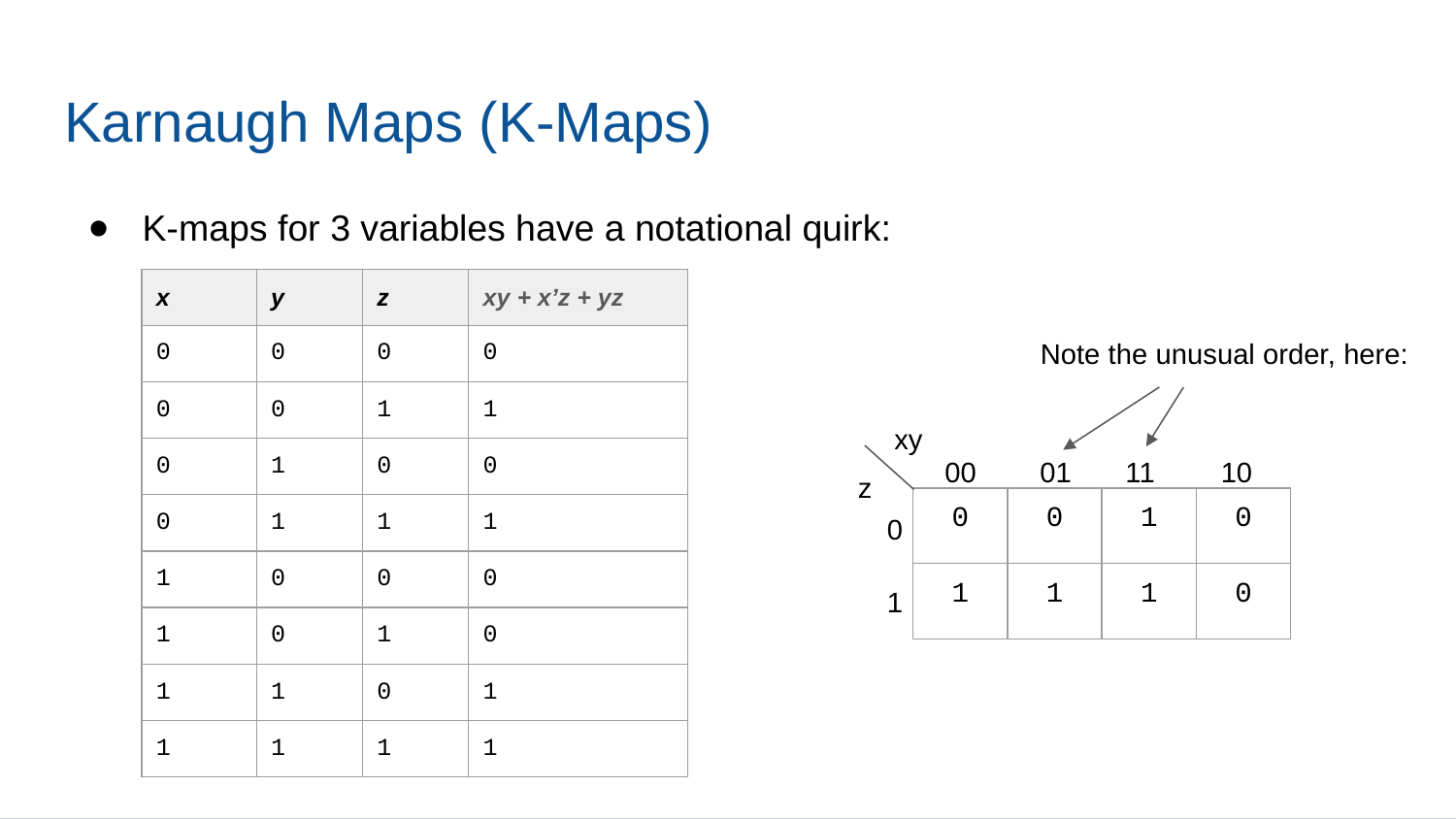

# Karnaugh Maps (K-Maps)
K-maps for 3 variables have a notational quirk:

| x | y | z | xy + x’z + yz |
| --- | --- | --- | --- |
| 0 | 0 | 0 | 0 |
| 0 | 0 | 1 | 1 |
| 0 | 1 | 0 | 0 |
| 0 | 1 | 1 | 1 |
| 1 | 0 | 0 | 0 |
| 1 | 0 | 1 | 0 |
| 1 | 1 | 0 | 1 |
| 1 | 1 | 1 | 1 |
Note the unusual order, here:
xy
00
01
11
10
z
| 0 | 0 | 1 | 0 |
| --- | --- | --- | --- |
| 1 | 1 | 1 | 0 |
0
1